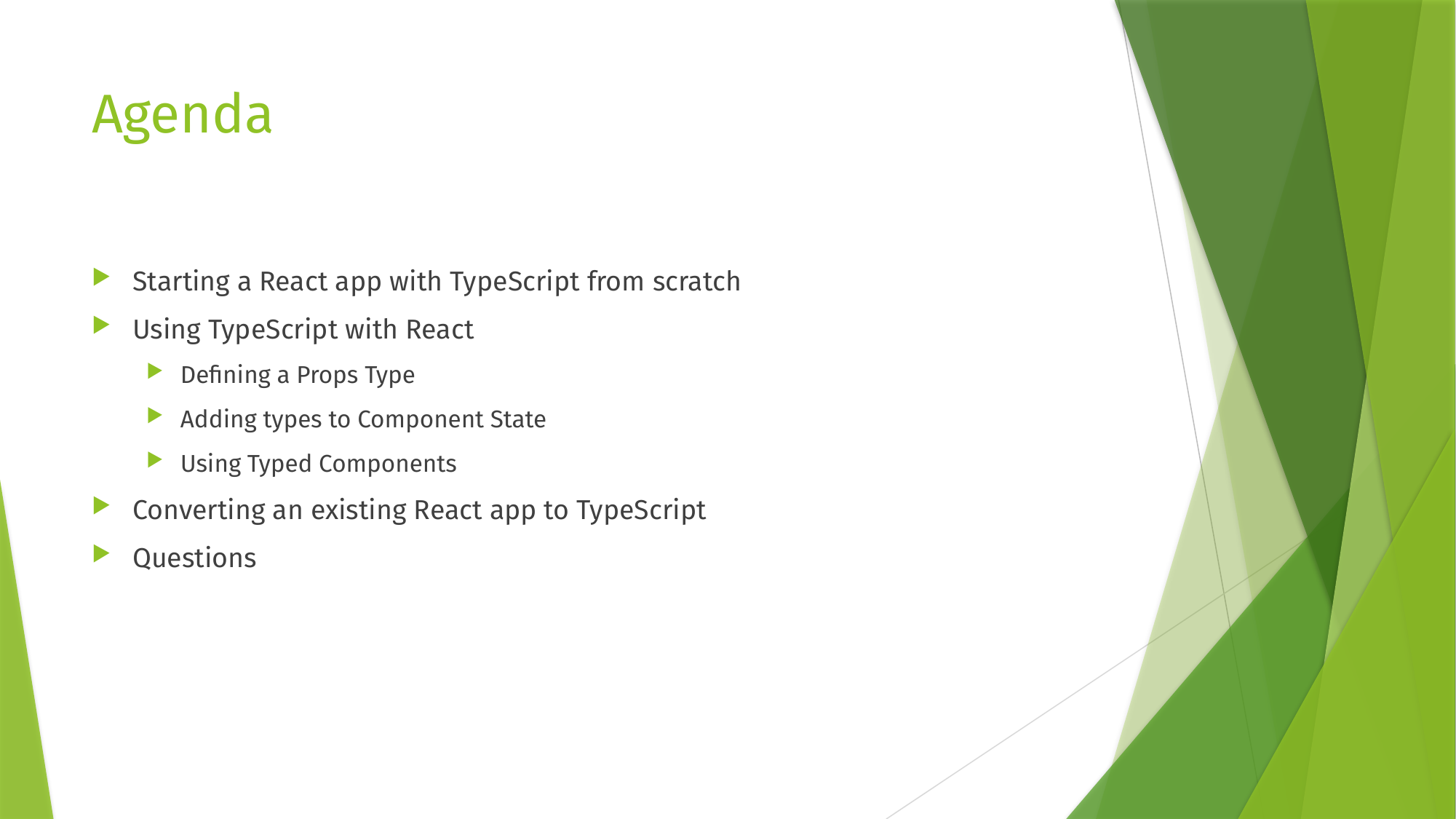

# Agenda
Starting a React app with TypeScript from scratch
Using TypeScript with React
Defining a Props Type
Adding types to Component State
Using Typed Components
Converting an existing React app to TypeScript
Questions